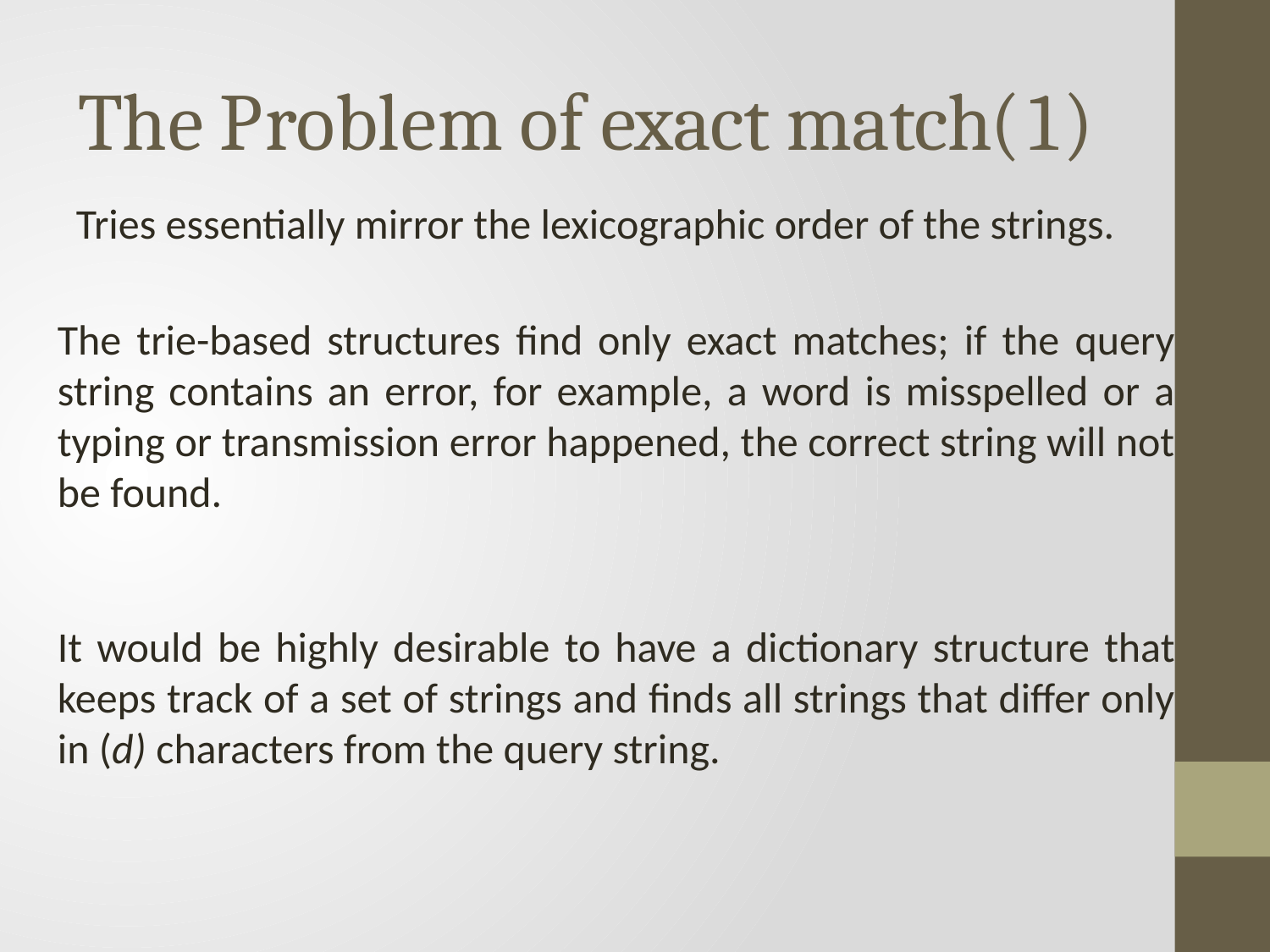

# The Problem of exact match(1)
Tries essentially mirror the lexicographic order of the strings.
The trie-based structures find only exact matches; if the query string contains an error, for example, a word is misspelled or a typing or transmission error happened, the correct string will not be found.
It would be highly desirable to have a dictionary structure that keeps track of a set of strings and finds all strings that differ only in (d) characters from the query string.